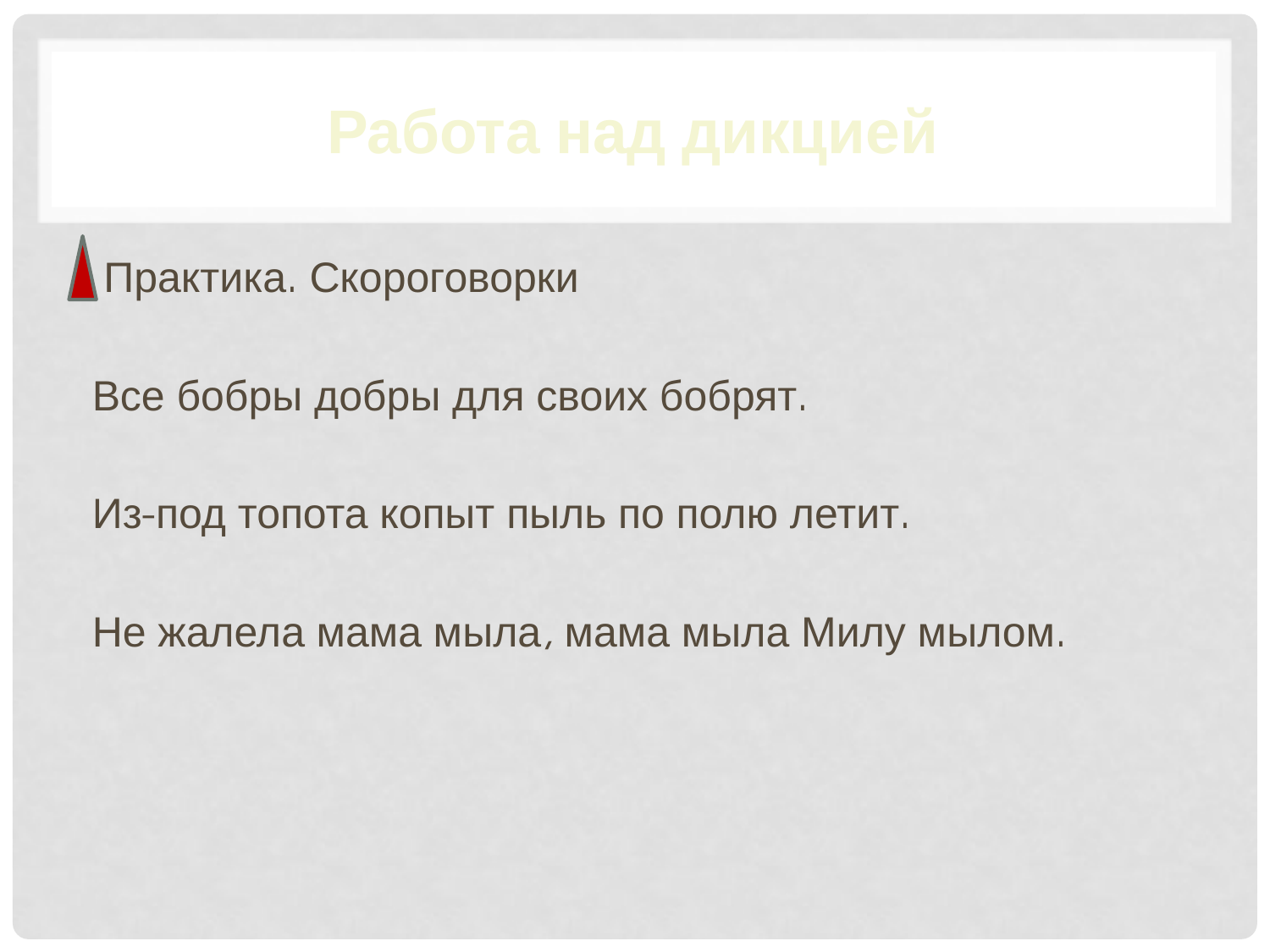

# Работа над дикцией

 Практика. Скороговорки

Все бобры добры для своих бобрят.

Из-под топота копыт пыль по полю летит.

Не жалела мама мыла, мама мыла Милу мылом.